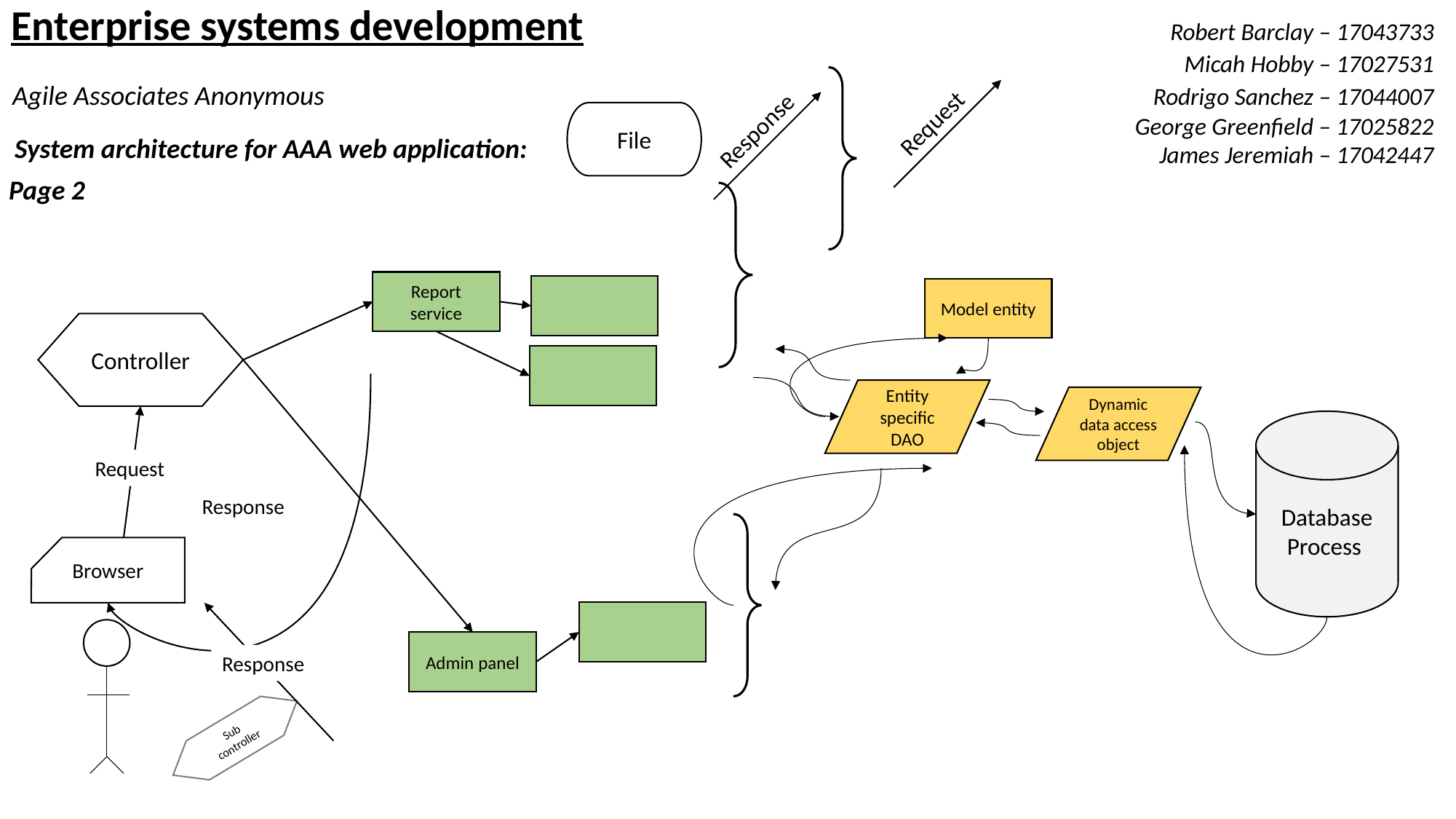

Enterprise systems development				   	       Robert Barclay – 17043733
		Micah Hobby – 17027531
Agile Associates Anonymous					 	        Rodrigo Sanchez – 17044007
George Greenfield – 17025822
	James Jeremiah – 17042447

Request
File
Response
System architecture for AAA web application:
Page 2

Report service

Model entity
Controller

Entity specific DAO
Dynamic data access object
Request
Database Process
Response

Browser

Admin panel
Response
Sub controller